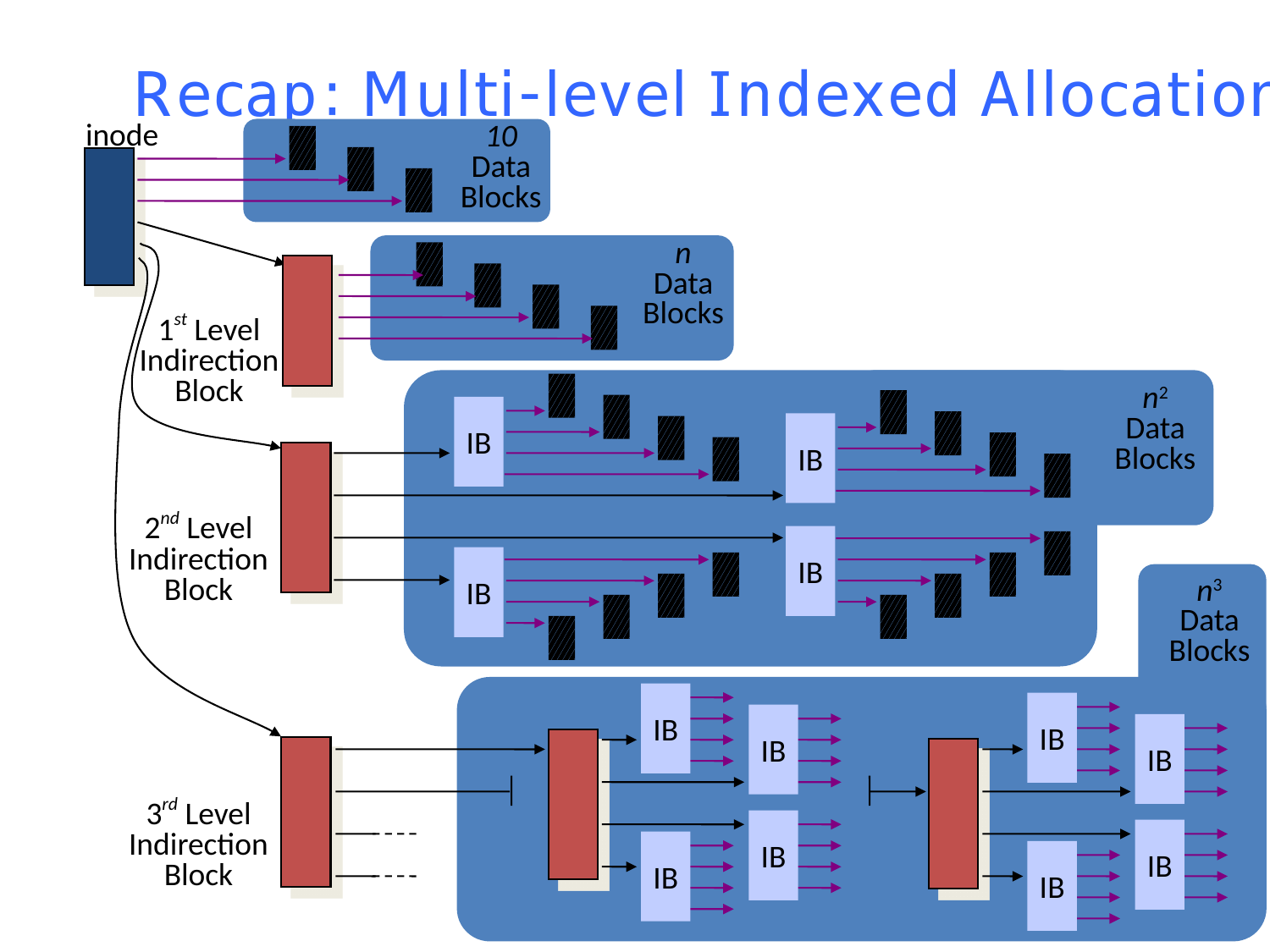

# Recap: Multi-level Indexed Allocation
inode
10
Data
Blocks

n
Data
Blocks

1st Level
Indirection
Block

n2
Data
Blocks

IB

IB

2nd Level
Indirection
Block
IB

IB

n3
Data
Blocks

IB
IB

IB

IB

3rd Level
Indirection
Block
IB
IB

IB

IB